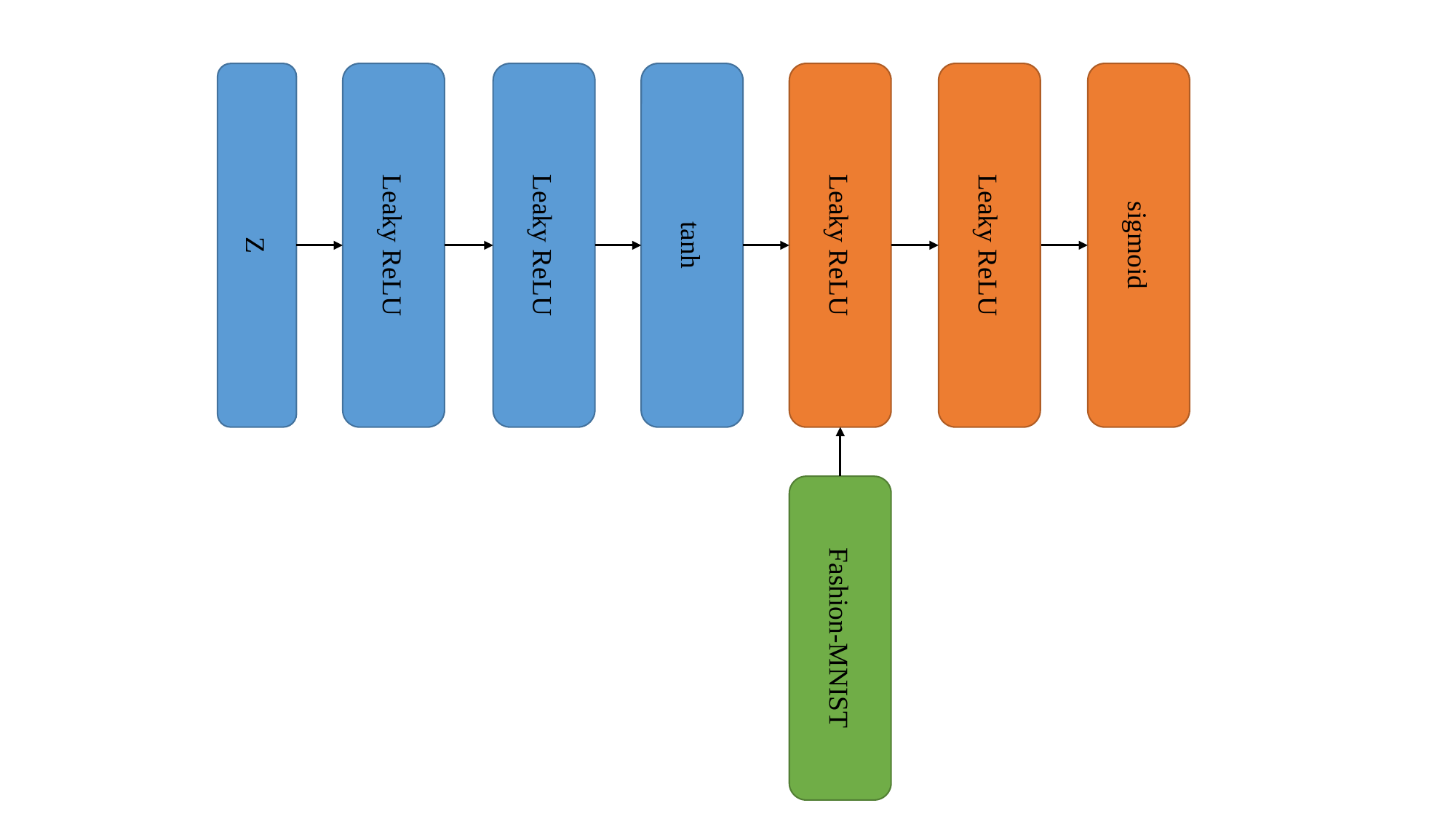

Leaky ReLU
Leaky ReLU
tanh
Z
Leaky ReLU
sigmoid
Leaky ReLU
Fashion-MNIST